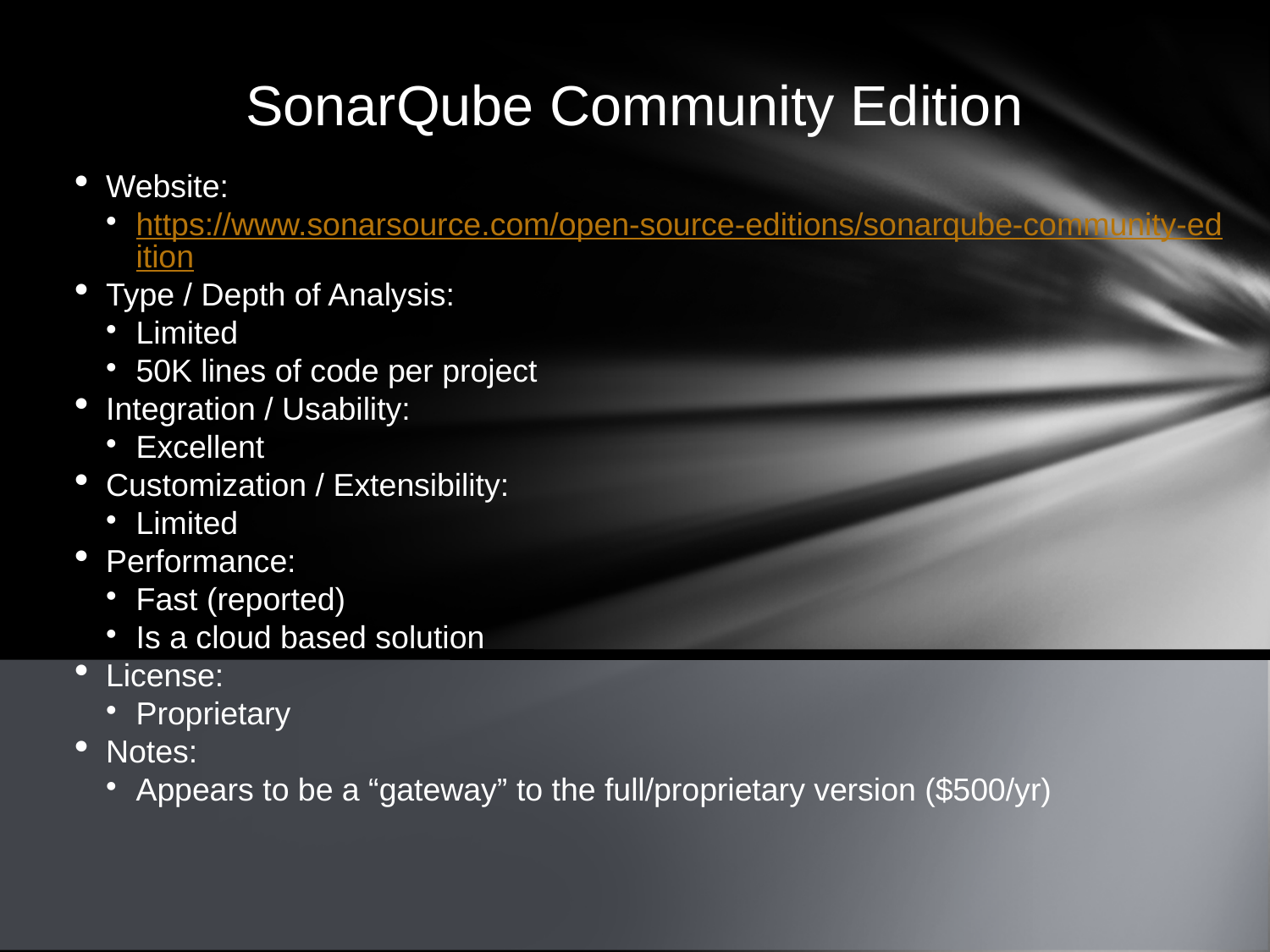

SonarQube Community Edition
Website:
https://www.sonarsource.com/open-source-editions/sonarqube-community-edition
Type / Depth of Analysis:
Limited
50K lines of code per project
Integration / Usability:
Excellent
Customization / Extensibility:
Limited
Performance:
Fast (reported)
Is a cloud based solution
License:
Proprietary
Notes:
Appears to be a “gateway” to the full/proprietary version ($500/yr)